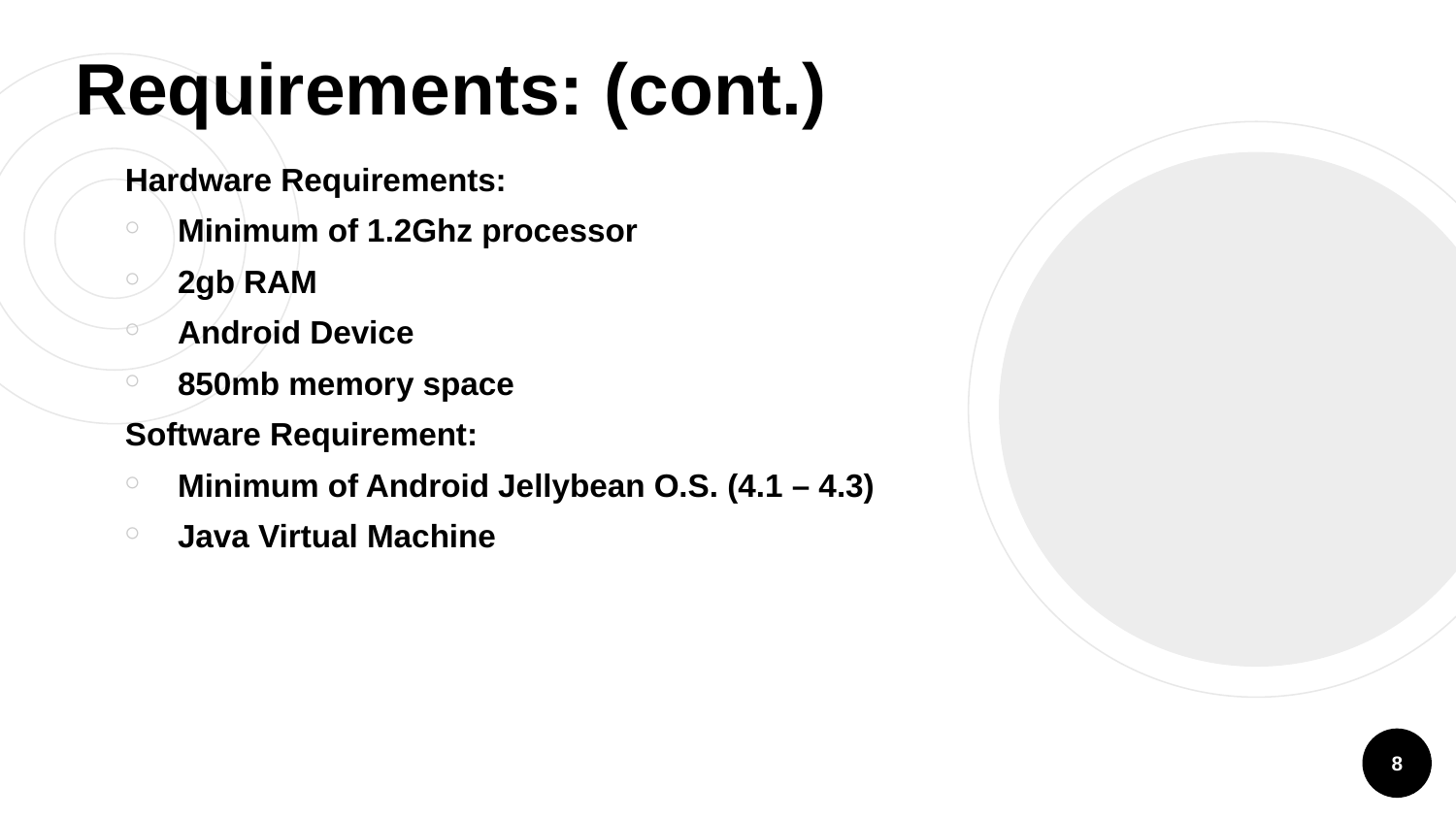

# Requirements: (cont.)
Hardware Requirements:
Minimum of 1.2Ghz processor
2gb RAM
Android Device
850mb memory space
Software Requirement:
Minimum of Android Jellybean O.S. (4.1 – 4.3)
Java Virtual Machine

8